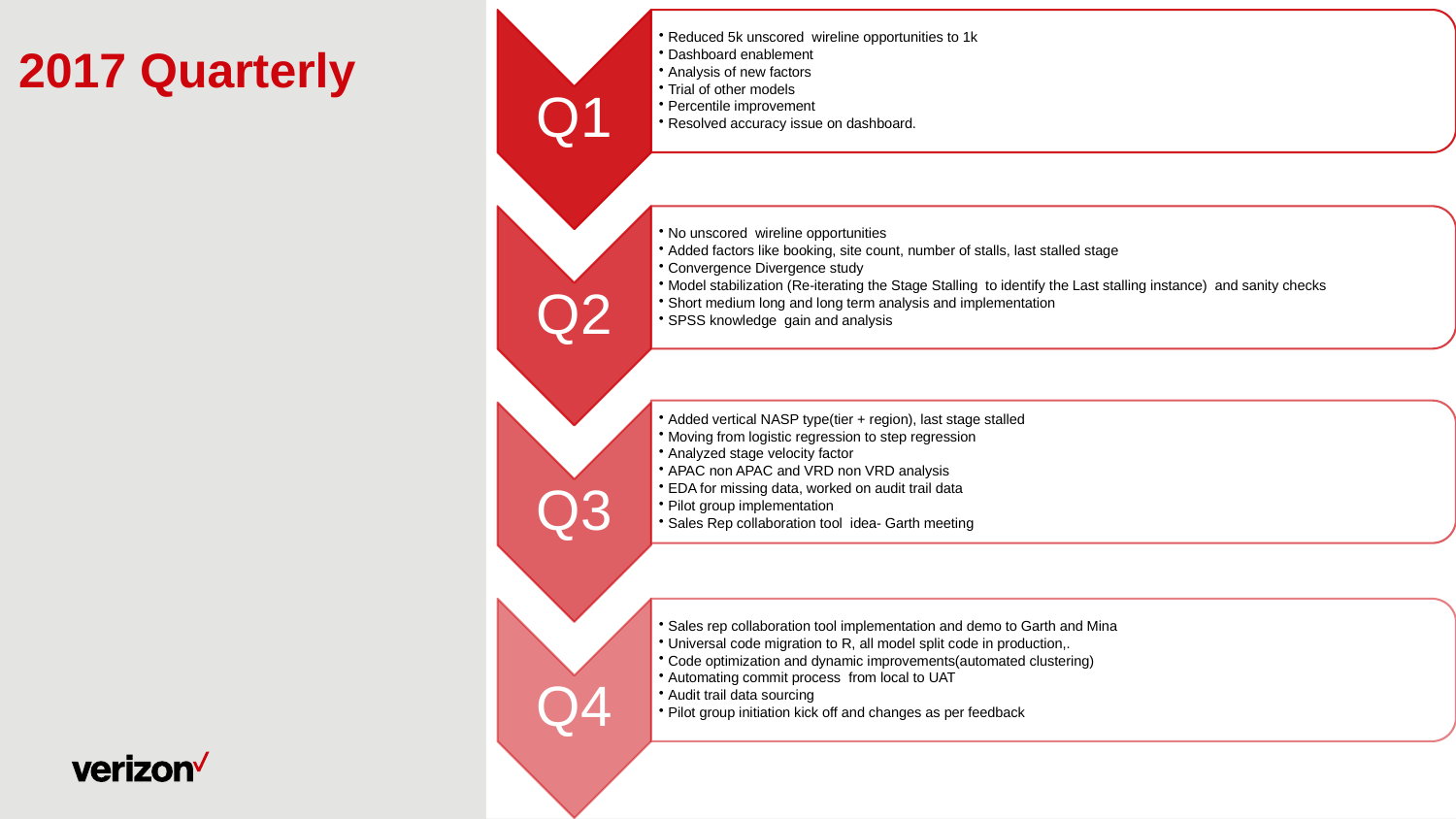

Q1
Reduced 5k unscored  wireline opportunities to 1k
Dashboard enablement
Analysis of new factors
Trial of other models
Percentile improvement
Resolved accuracy issue on dashboard.
Q2
No unscored  wireline opportunities
Added factors like booking, site count, number of stalls, last stalled stage
Convergence Divergence study
Model stabilization (Re-iterating the Stage Stalling  to identify the Last stalling instance)  and sanity checks
Short medium long and long term analysis and implementation
SPSS knowledge  gain and analysis
Q3
Added vertical NASP type(tier + region), last stage stalled
Moving from logistic regression to step regression
Analyzed stage velocity factor
APAC non APAC and VRD non VRD analysis
EDA for missing data, worked on audit trail data
Pilot group implementation
Sales Rep collaboration tool  idea- Garth meeting
Q4
Sales rep collaboration tool implementation and demo to Garth and Mina
Universal code migration to R, all model split code in production,.
Code optimization and dynamic improvements(automated clustering)
Automating commit process  from local to UAT
Audit trail data sourcing
Pilot group initiation kick off and changes as per feedback
2017 Quarterly